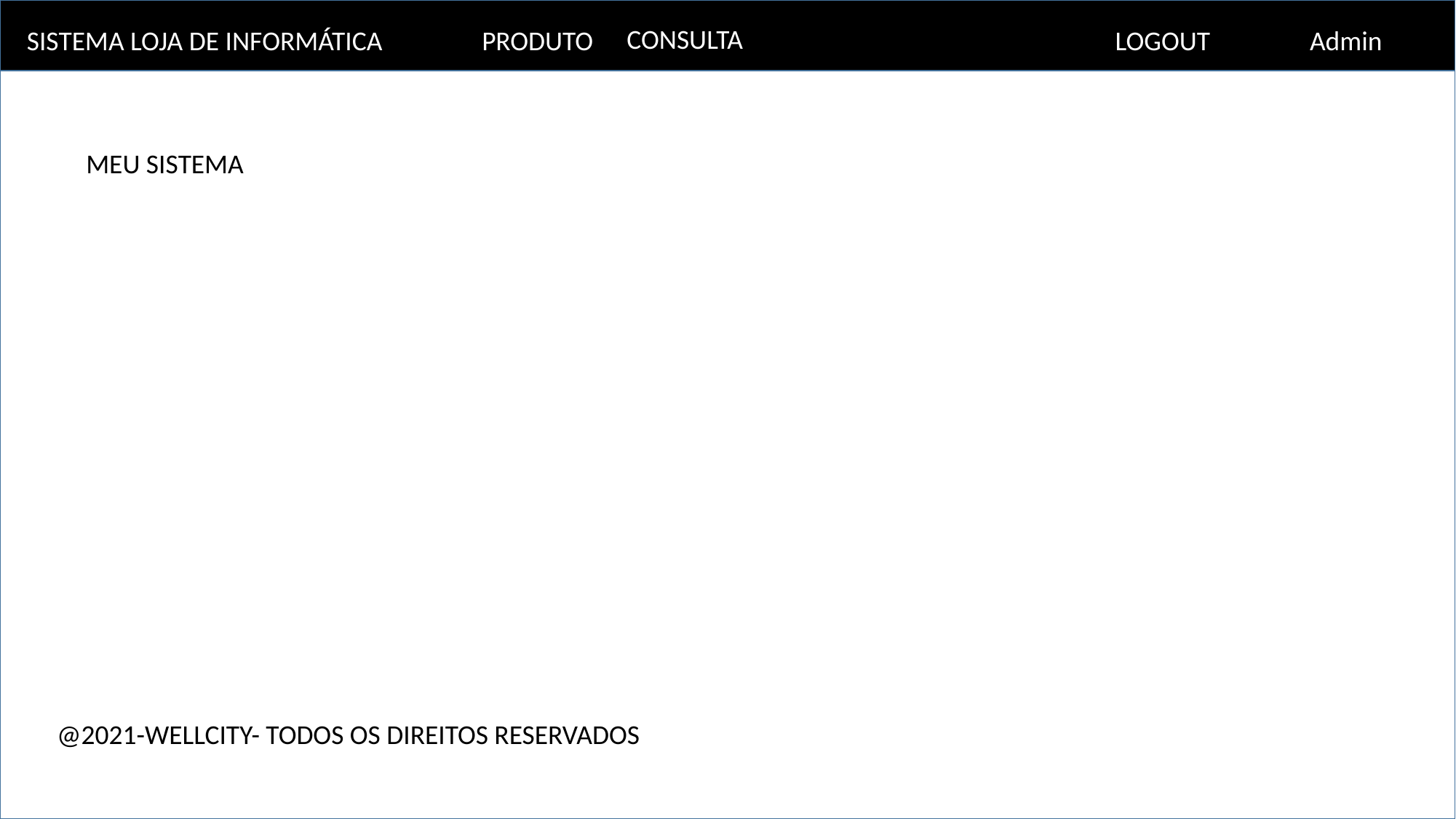

CONSULTA
SISTEMA LOJA DE INFORMÁTICA
LOGOUT
Admin
PRODUTO
MEU SISTEMA
@2021-WELLCITY- TODOS OS DIREITOS RESERVADOS